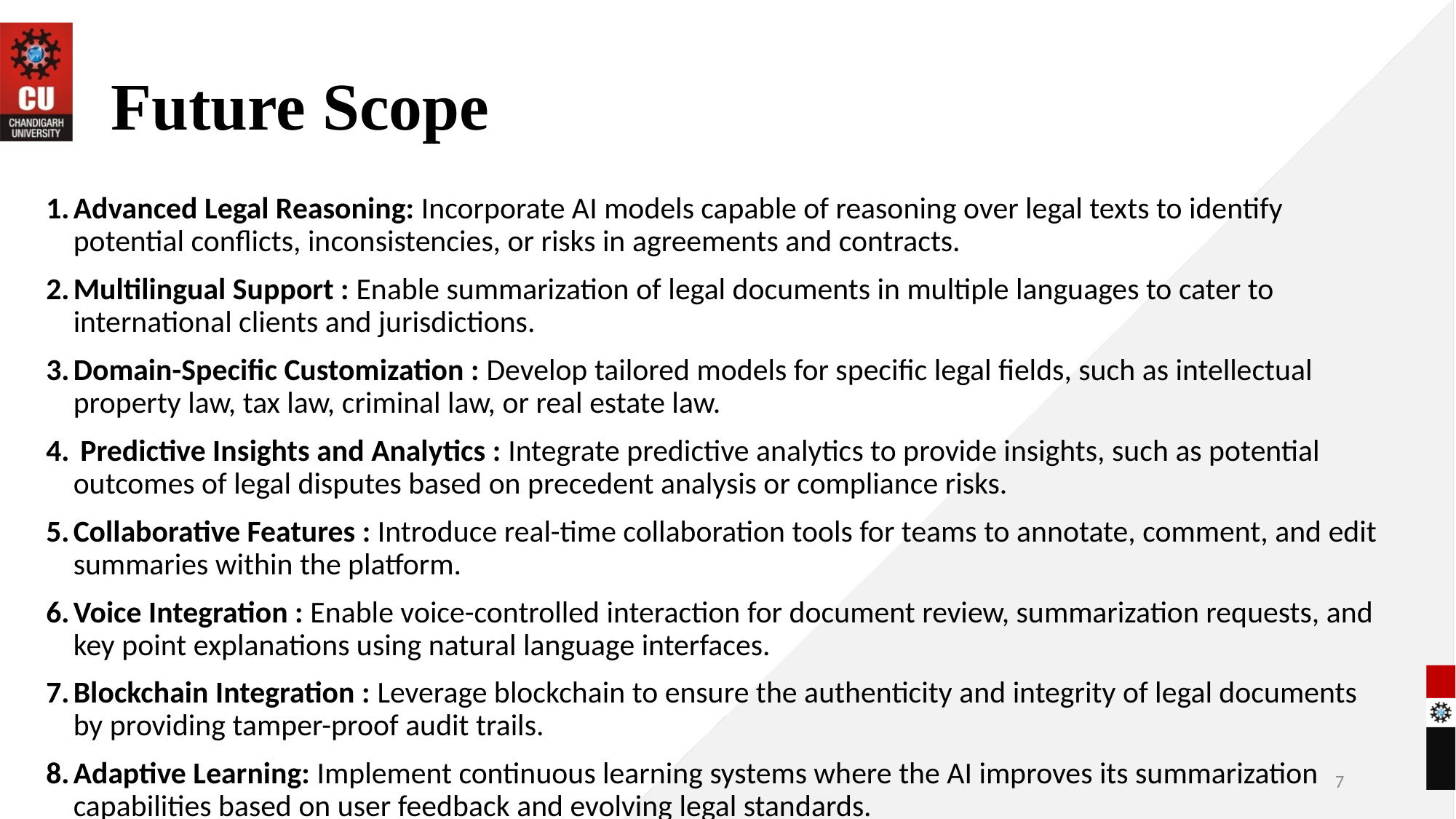

# Future Scope
Advanced Legal Reasoning: Incorporate AI models capable of reasoning over legal texts to identify potential conflicts, inconsistencies, or risks in agreements and contracts.
Multilingual Support : Enable summarization of legal documents in multiple languages to cater to international clients and jurisdictions.
Domain-Specific Customization : Develop tailored models for specific legal fields, such as intellectual property law, tax law, criminal law, or real estate law.
 Predictive Insights and Analytics : Integrate predictive analytics to provide insights, such as potential outcomes of legal disputes based on precedent analysis or compliance risks.
Collaborative Features : Introduce real-time collaboration tools for teams to annotate, comment, and edit summaries within the platform.
Voice Integration : Enable voice-controlled interaction for document review, summarization requests, and key point explanations using natural language interfaces.
Blockchain Integration : Leverage blockchain to ensure the authenticity and integrity of legal documents by providing tamper-proof audit trails.
Adaptive Learning: Implement continuous learning systems where the AI improves its summarization capabilities based on user feedback and evolving legal standards.

7